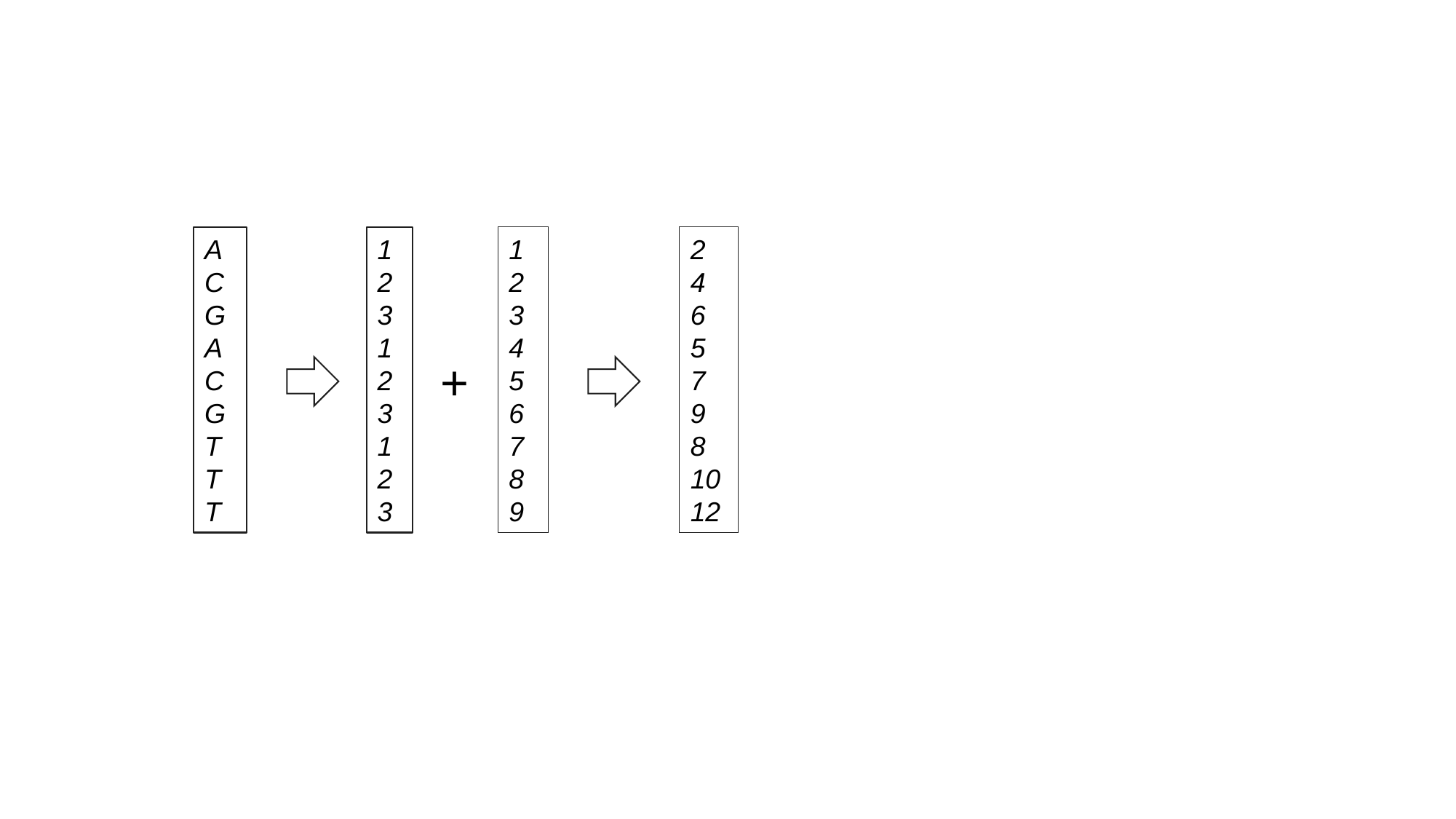

A
C
G
A
C
G
T
T
T
1
2
3
1
2
3
1
2
3
1
2
3
4
5
6
7
8
9
2
4
6
5
7
9
8
10
12
+